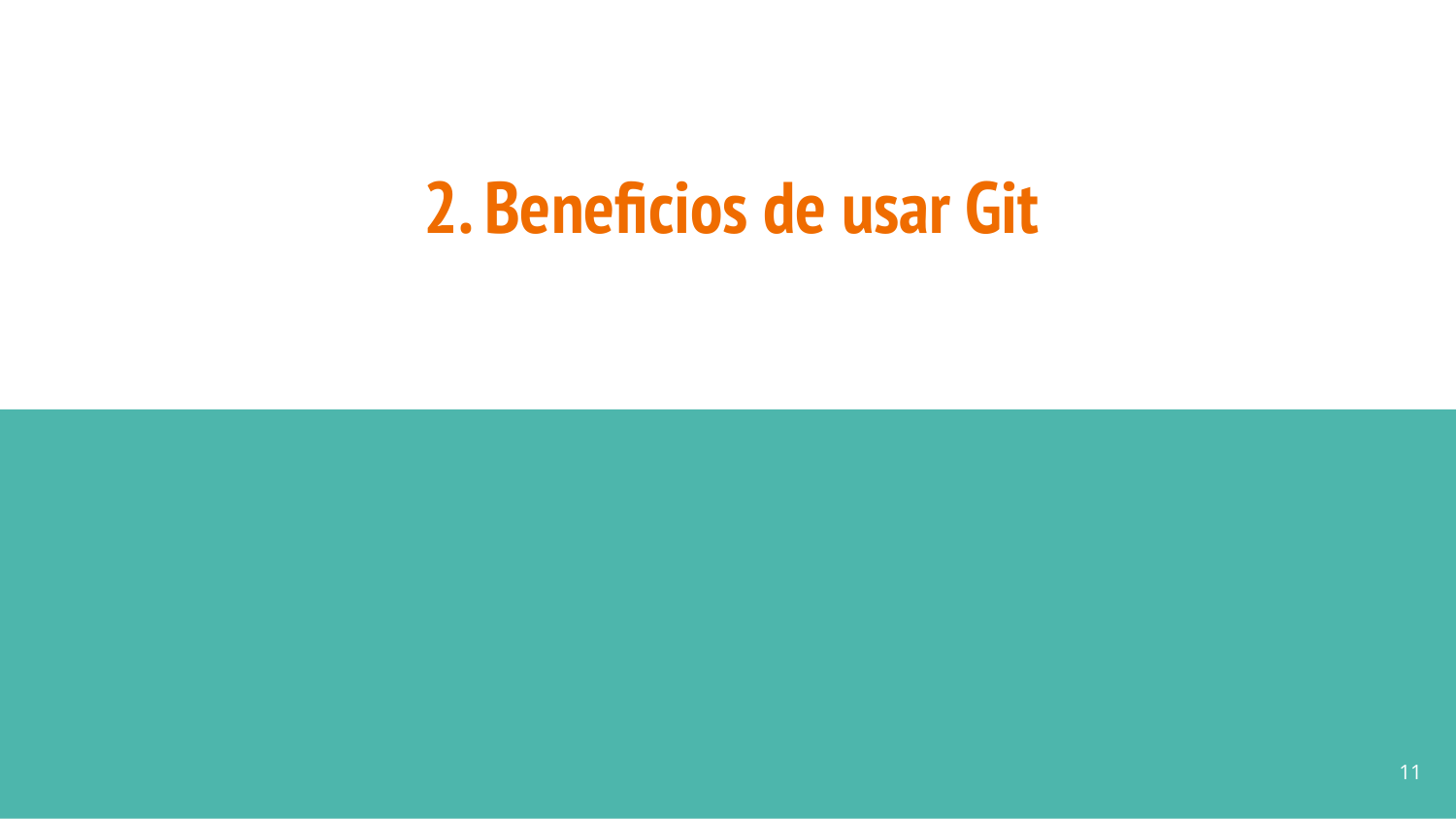

# 2. Beneficios de usar Git
11